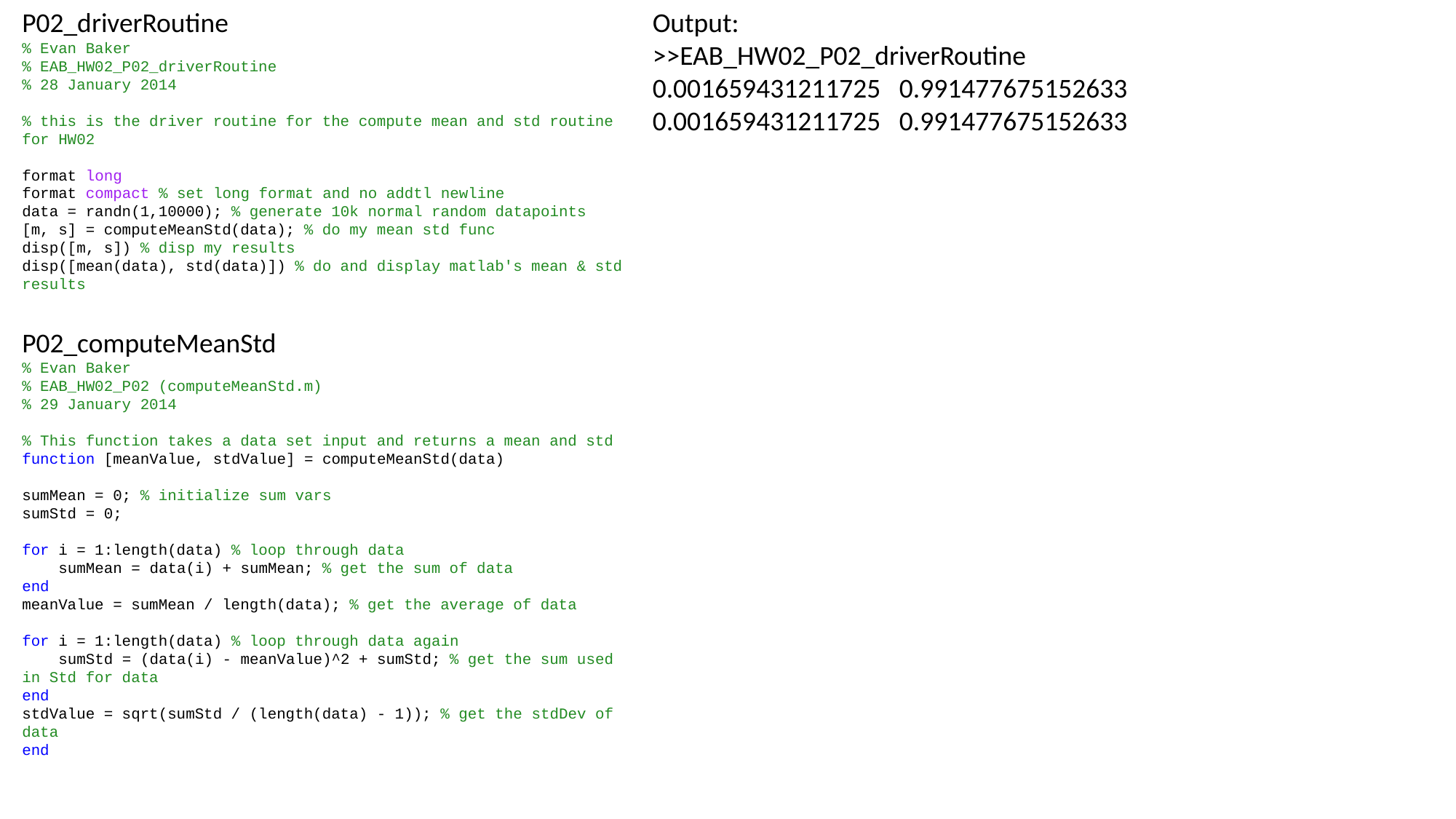

P02_driverRoutine
% Evan Baker
% EAB_HW02_P02_driverRoutine
% 28 January 2014

% this is the driver routine for the compute mean and std routine for HW02

format long
format compact % set long format and no addtl newline
data = randn(1,10000); % generate 10k normal random datapoints
[m, s] = computeMeanStd(data); % do my mean std func
disp([m, s]) % disp my results
disp([mean(data), std(data)]) % do and display matlab's mean & std results

P02_computeMeanStd
% Evan Baker
% EAB_HW02_P02 (computeMeanStd.m)
% 29 January 2014

% This function takes a data set input and returns a mean and std
function [meanValue, stdValue] = computeMeanStd(data)

sumMean = 0; % initialize sum vars
sumStd = 0;

for i = 1:length(data) % loop through data
    sumMean = data(i) + sumMean; % get the sum of data
end
meanValue = sumMean / length(data); % get the average of data

for i = 1:length(data) % loop through data again
    sumStd = (data(i) - meanValue)^2 + sumStd; % get the sum used in Std for data
end
stdValue = sqrt(sumStd / (length(data) - 1)); % get the stdDev of data
end

Output:
>>EAB_HW02_P02_driverRoutine 0.001659431211725   0.991477675152633
0.001659431211725   0.991477675152633